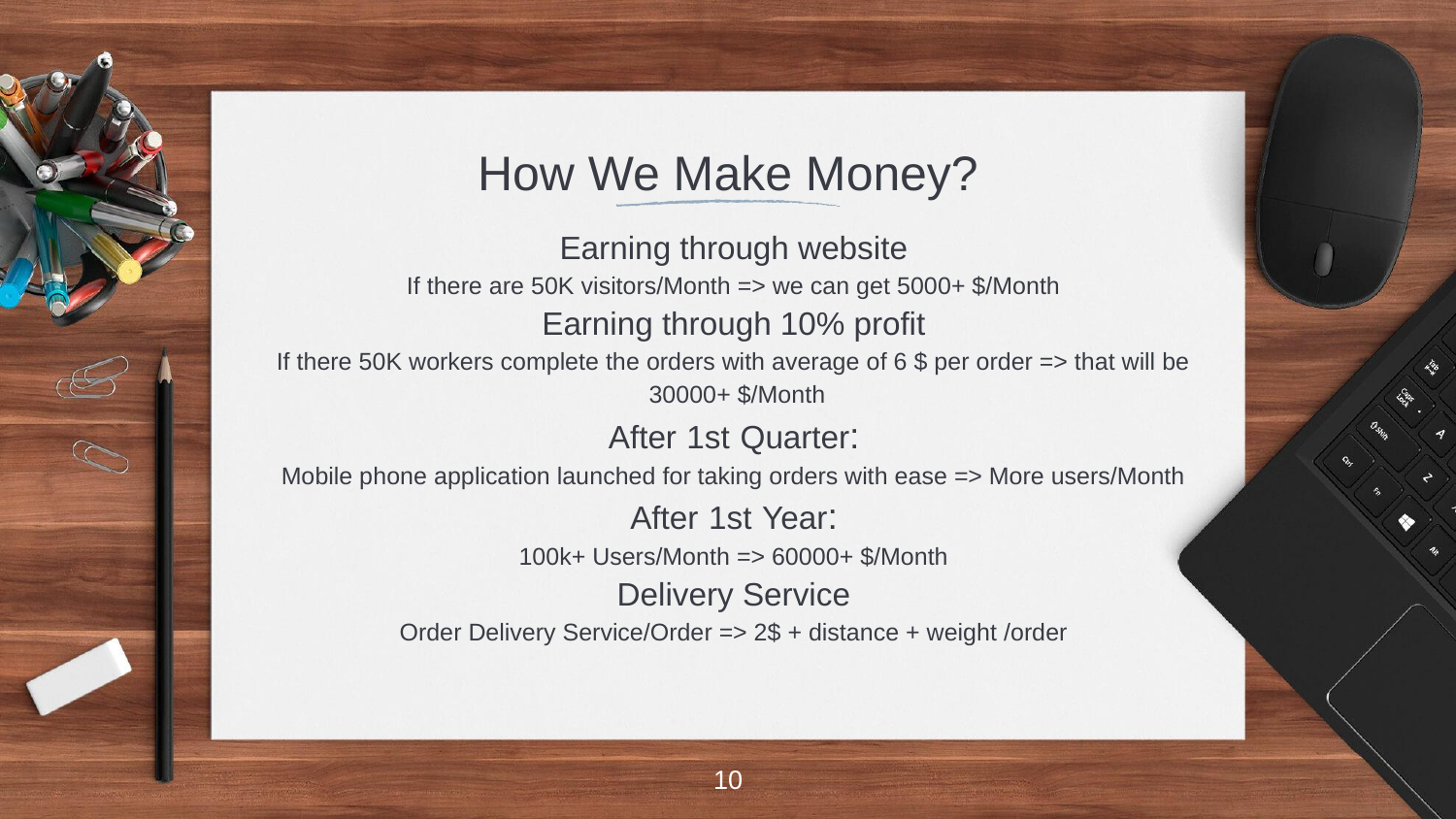

# How We Make Money?
Earning through website
If there are 50K visitors/Month => we can get 5000+ $/Month
Earning through 10% profit
If there 50K workers complete the orders with average of 6 $ per order => that will be
 30000+ $/Month
After 1st Quarter:
Mobile phone application launched for taking orders with ease => More users/Month
After 1st Year:
100k+ Users/Month => 60000+ $/Month
Delivery Service
Order Delivery Service/Order => 2$ + distance + weight /order
10